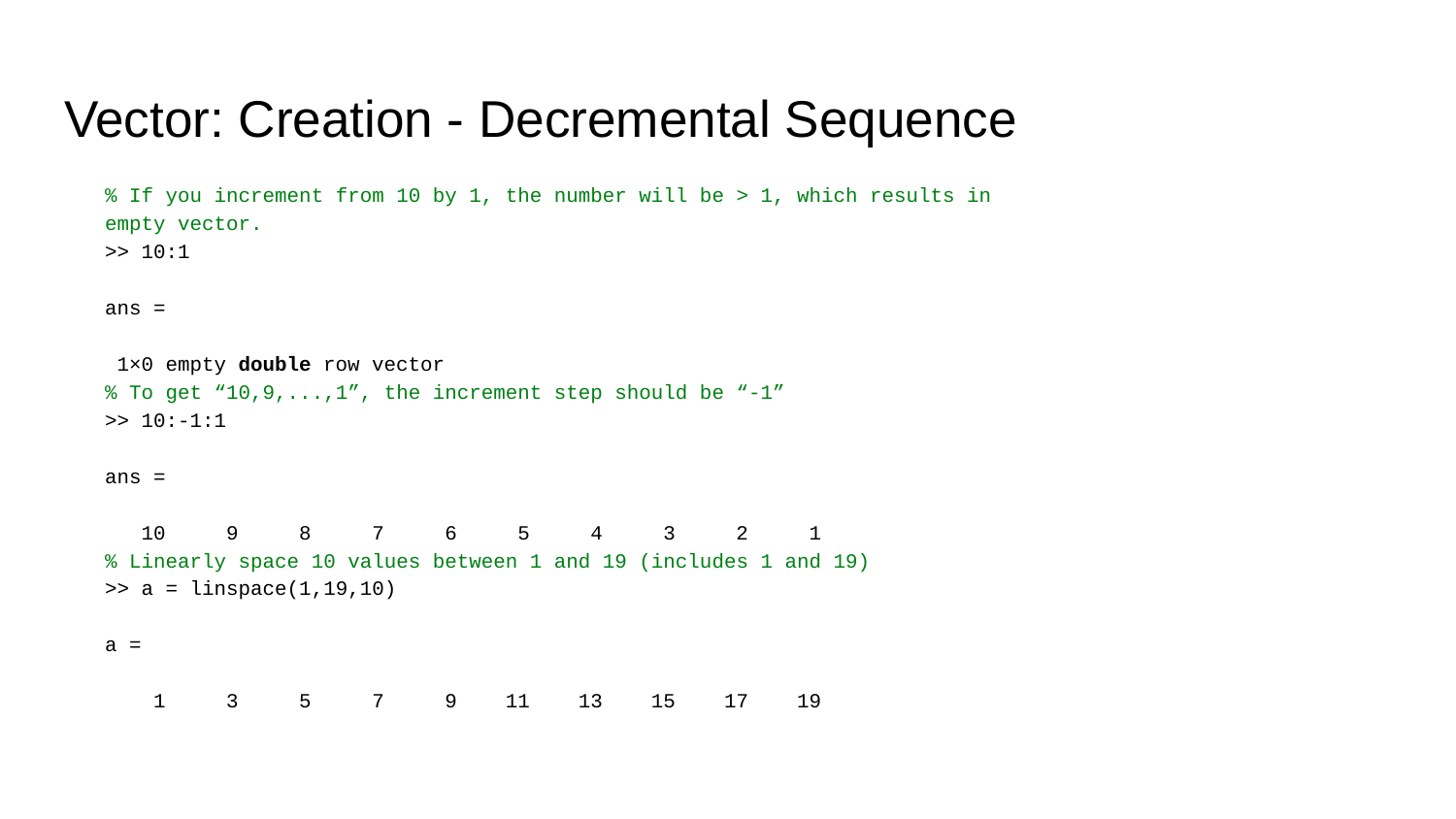

# Vector: Creation - Decremental Sequence
% If you increment from 10 by 1, the number will be > 1, which results in empty vector.
>> 10:1

ans =

 1×0 empty double row vector
% To get “10,9,...,1”, the increment step should be “-1”
>> 10:-1:1

ans =

   10     9     8     7     6     5     4     3     2     1
% Linearly space 10 values between 1 and 19 (includes 1 and 19)
>> a = linspace(1,19,10)

a =

    1     3     5     7     9    11    13    15    17    19